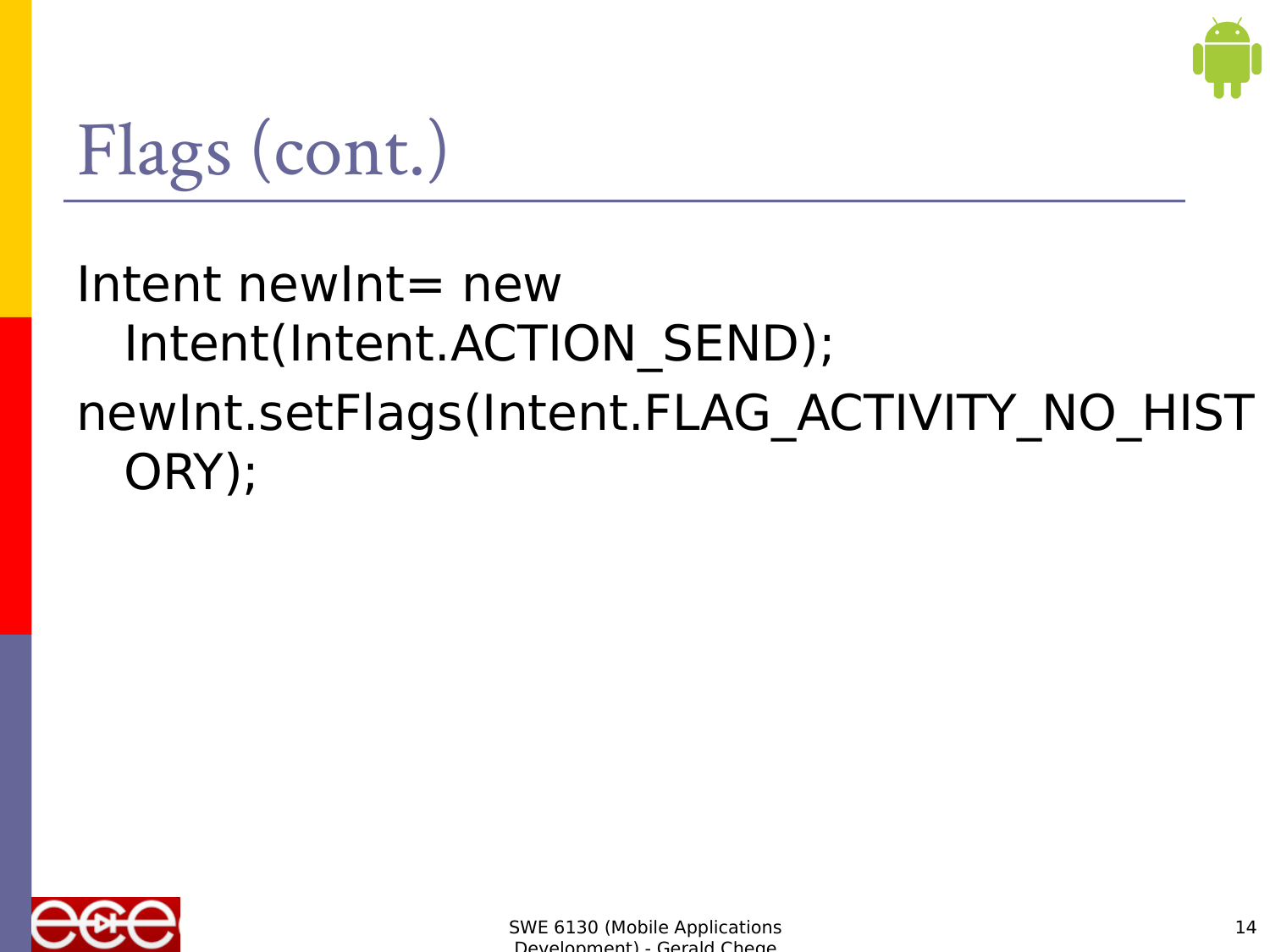

# Flags (cont.)
Intent newInt= new Intent(Intent.ACTION_SEND);
newInt.setFlags(Intent.FLAG_ACTIVITY_NO_HISTORY);
SWE 6130 (Mobile Applications Development) - Gerald Chege
14